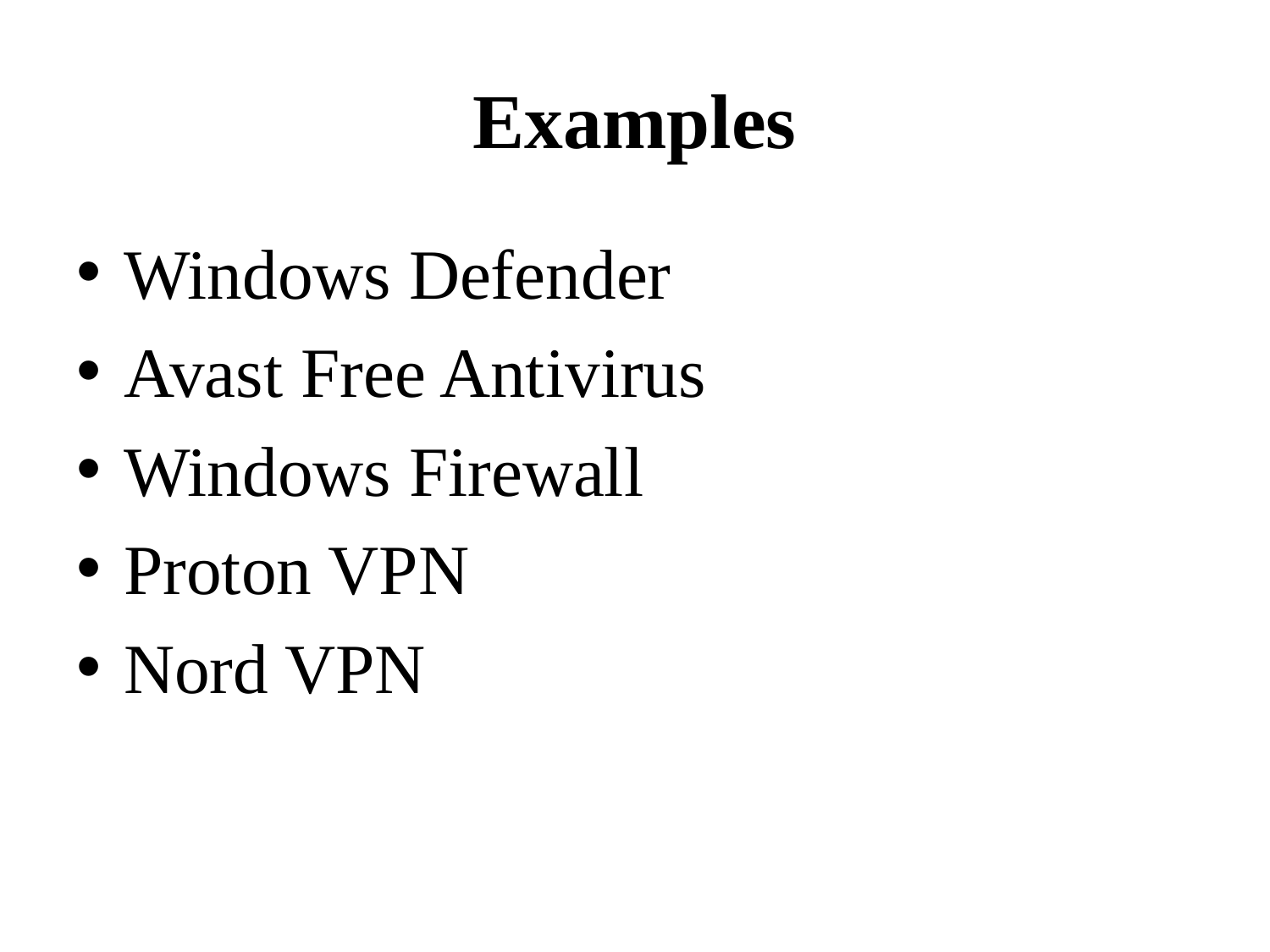

# Examples
Windows Defender
Avast Free Antivirus
Windows Firewall
Proton VPN
Nord VPN